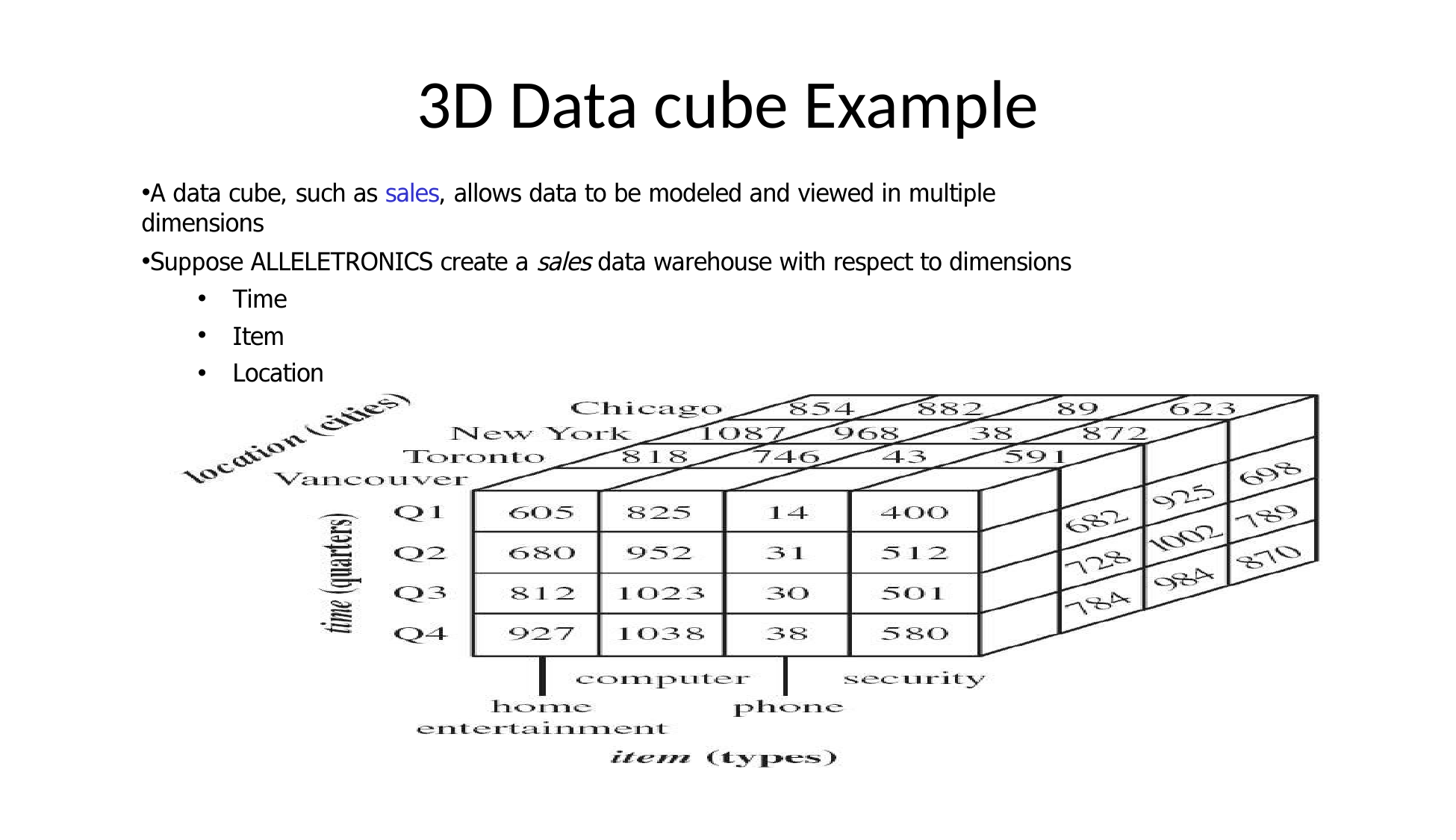

# 3D Data cube Example
A data cube, such as sales, allows data to be modeled and viewed in multiple dimensions
Suppose ALLELETRONICS create a sales data warehouse with respect to dimensions
Time
Item
Location